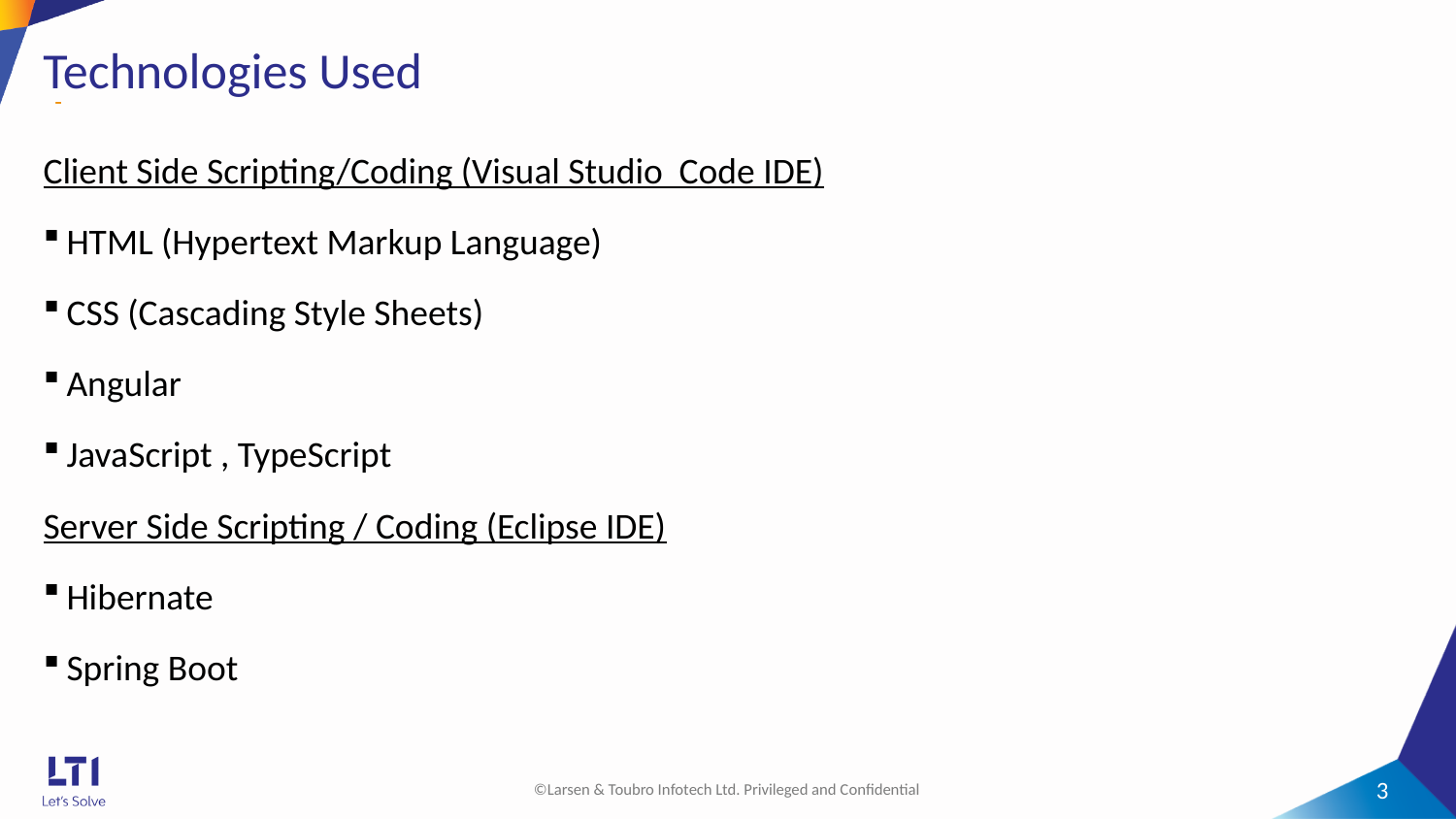

# Technologies Used
-
Client Side Scripting/Coding (Visual Studio  Code IDE)
HTML (Hypertext Markup Language)
CSS (Cascading Style Sheets)
Angular
JavaScript , TypeScript
Server Side Scripting / Coding (Eclipse IDE)
Hibernate
Spring Boot